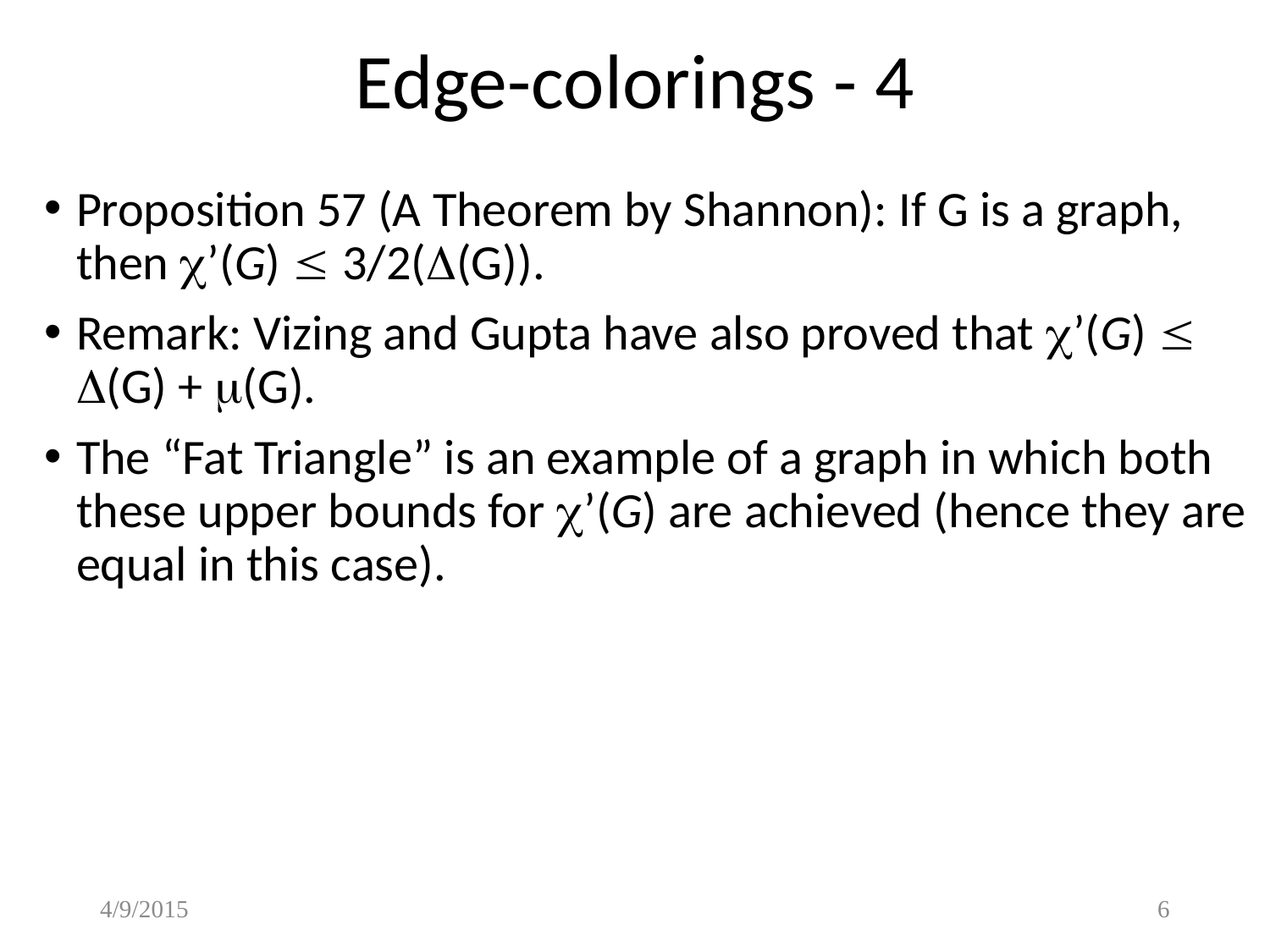

# Edge-colorings - 4
Proposition 57 (A Theorem by Shannon): If G is a graph, then χ’(G) ≤ 3/2(Δ(G)).
Remark: Vizing and Gupta have also proved that χ’(G) ≤  Δ(G) + μ(G).
The “Fat Triangle” is an example of a graph in which both these upper bounds for χ’(G) are achieved (hence they are equal in this case).

4/9/2015
6